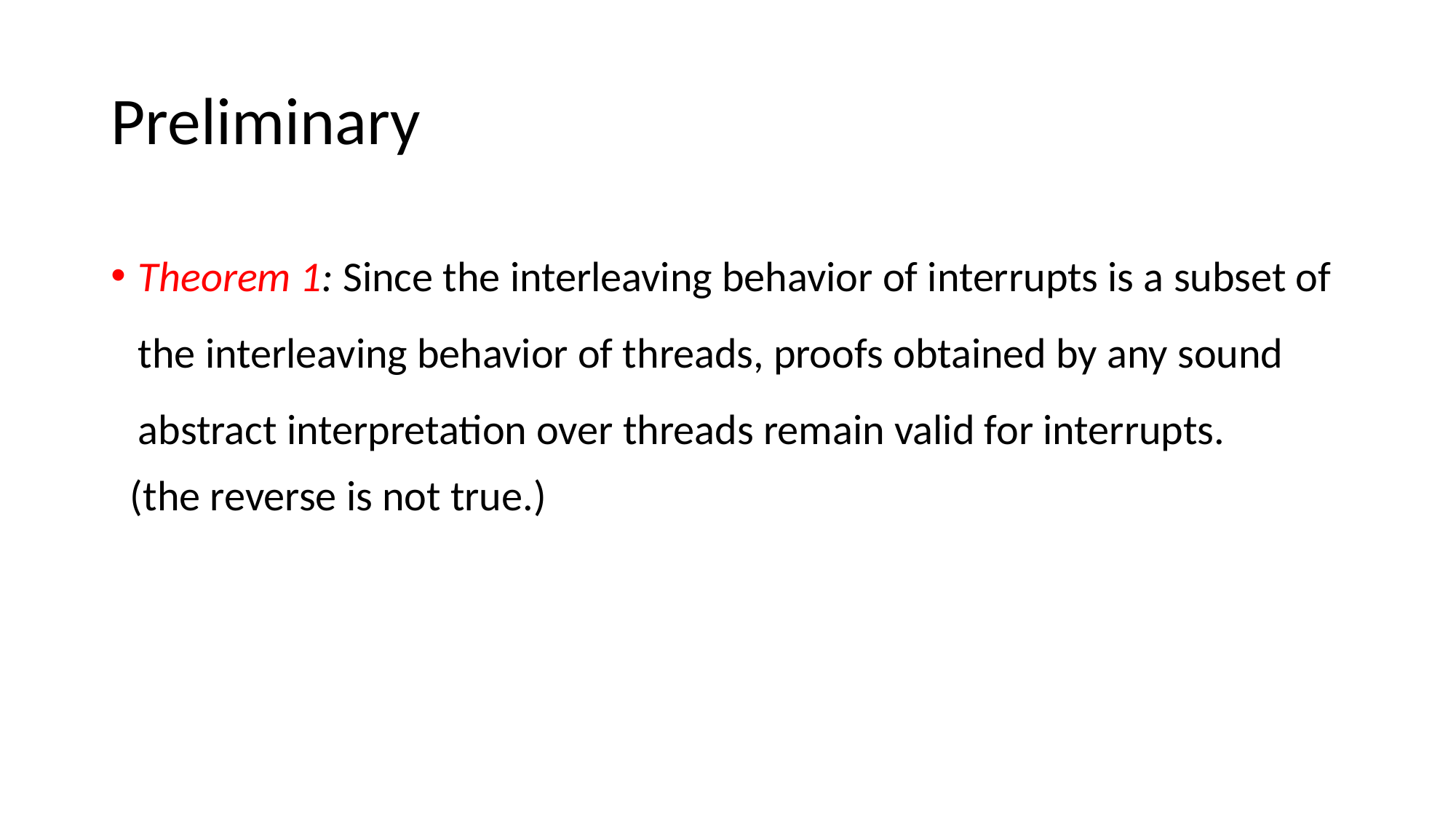

# Preliminary
Theorem 1: Since the interleaving behavior of interrupts is a subset of the interleaving behavior of threads, proofs obtained by any sound abstract interpretation over threads remain valid for interrupts.
  (the reverse is not true.)